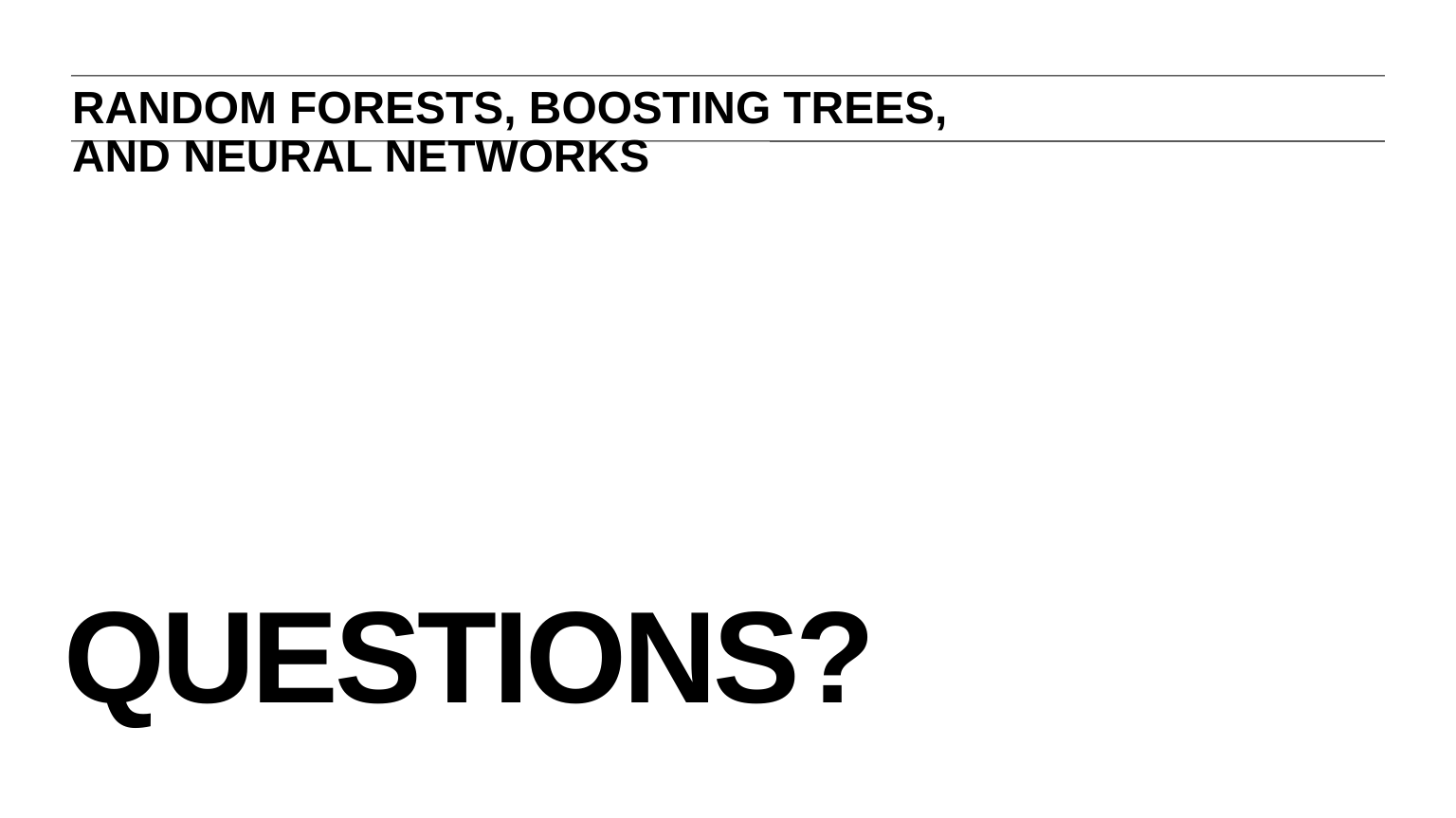

RANDOM FORESTS, BOOSTING TREES, AND NEURAL NETWORKS
# Questions?